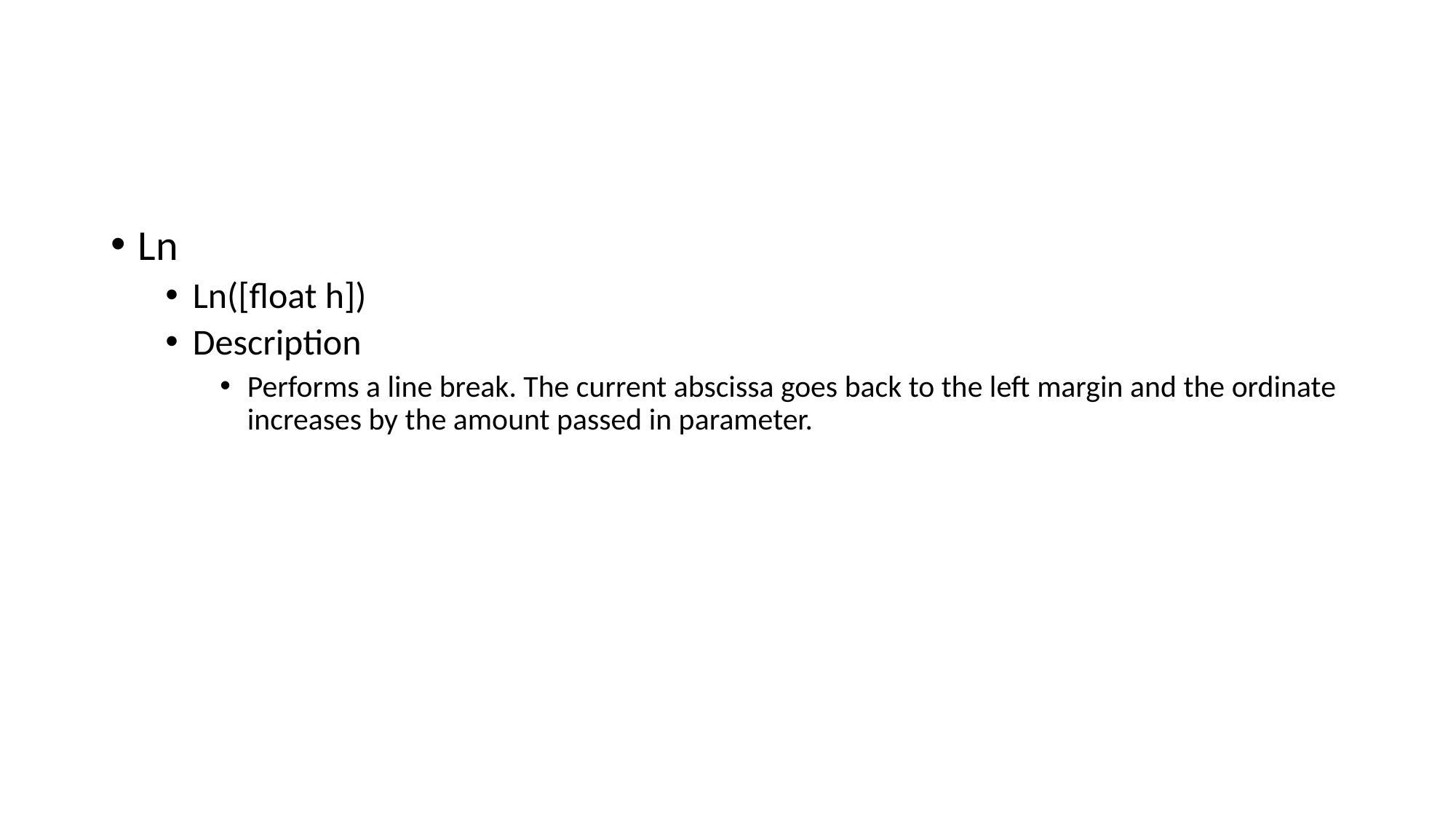

#
Ln
Ln([float h])
Description
Performs a line break. The current abscissa goes back to the left margin and the ordinate increases by the amount passed in parameter.